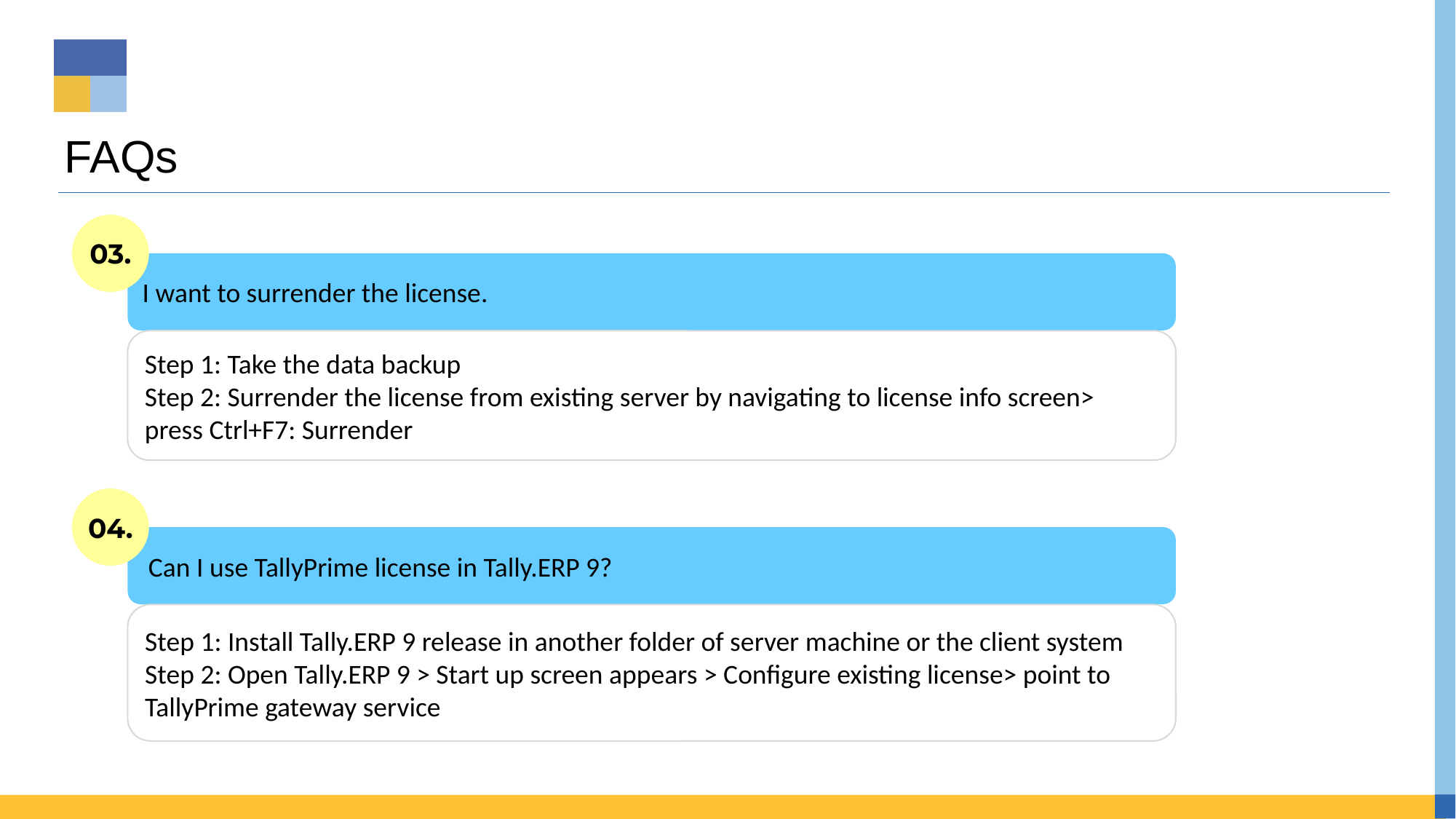

# FAQs
03.
I want to surrender the license.
Step 1: Take the data backup
Step 2: Surrender the license from existing server by navigating to license info screen> press Ctrl+F7: Surrender
04.
 Can I use TallyPrime license in Tally.ERP 9?
Step 1: Install Tally.ERP 9 release in another folder of server machine or the client system
Step 2: Open Tally.ERP 9 > Start up screen appears > Configure existing license> point to TallyPrime gateway service